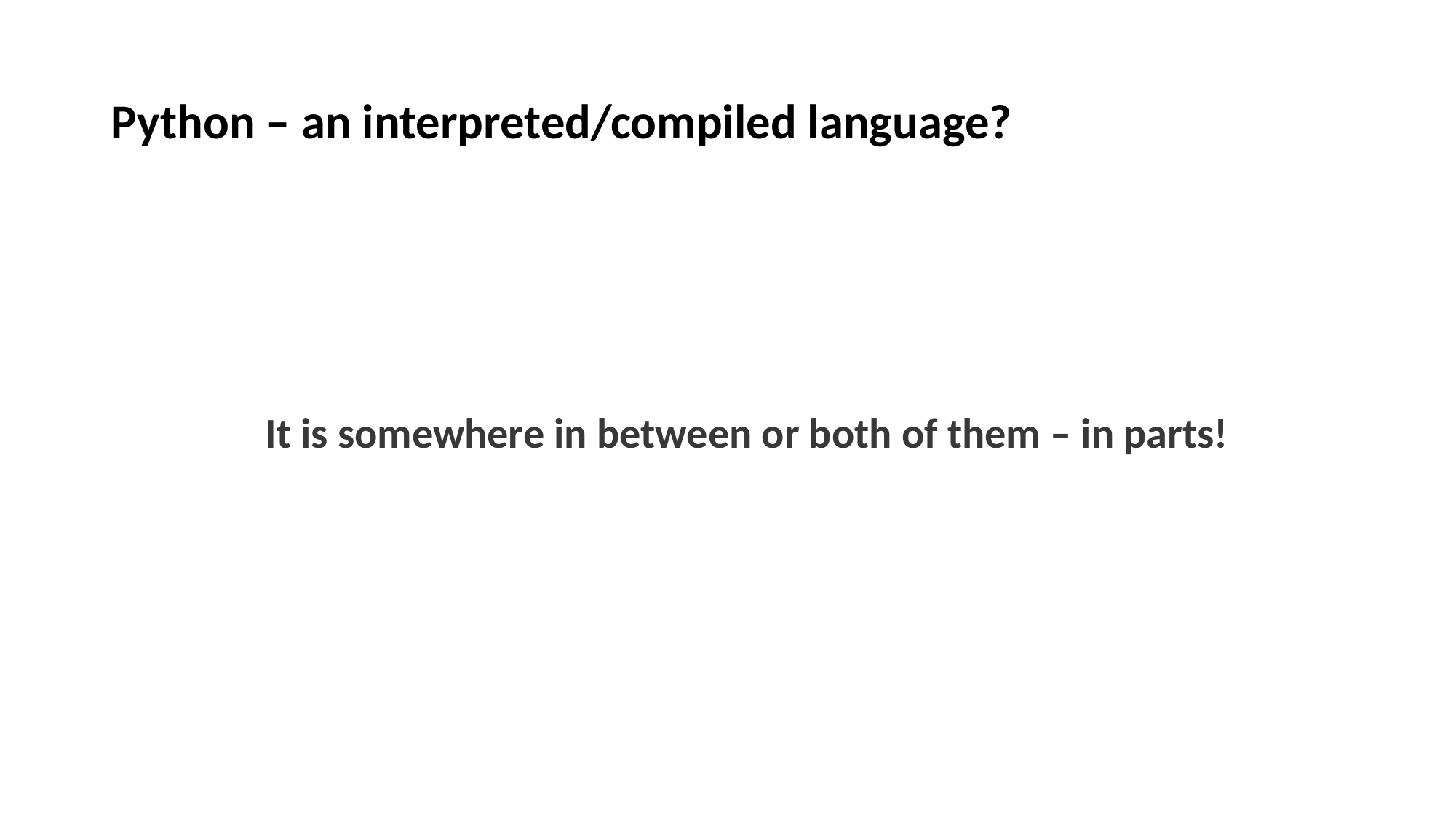

# Python – an interpreted/compiled language?

                It is somewhere in between or both of them – in parts!